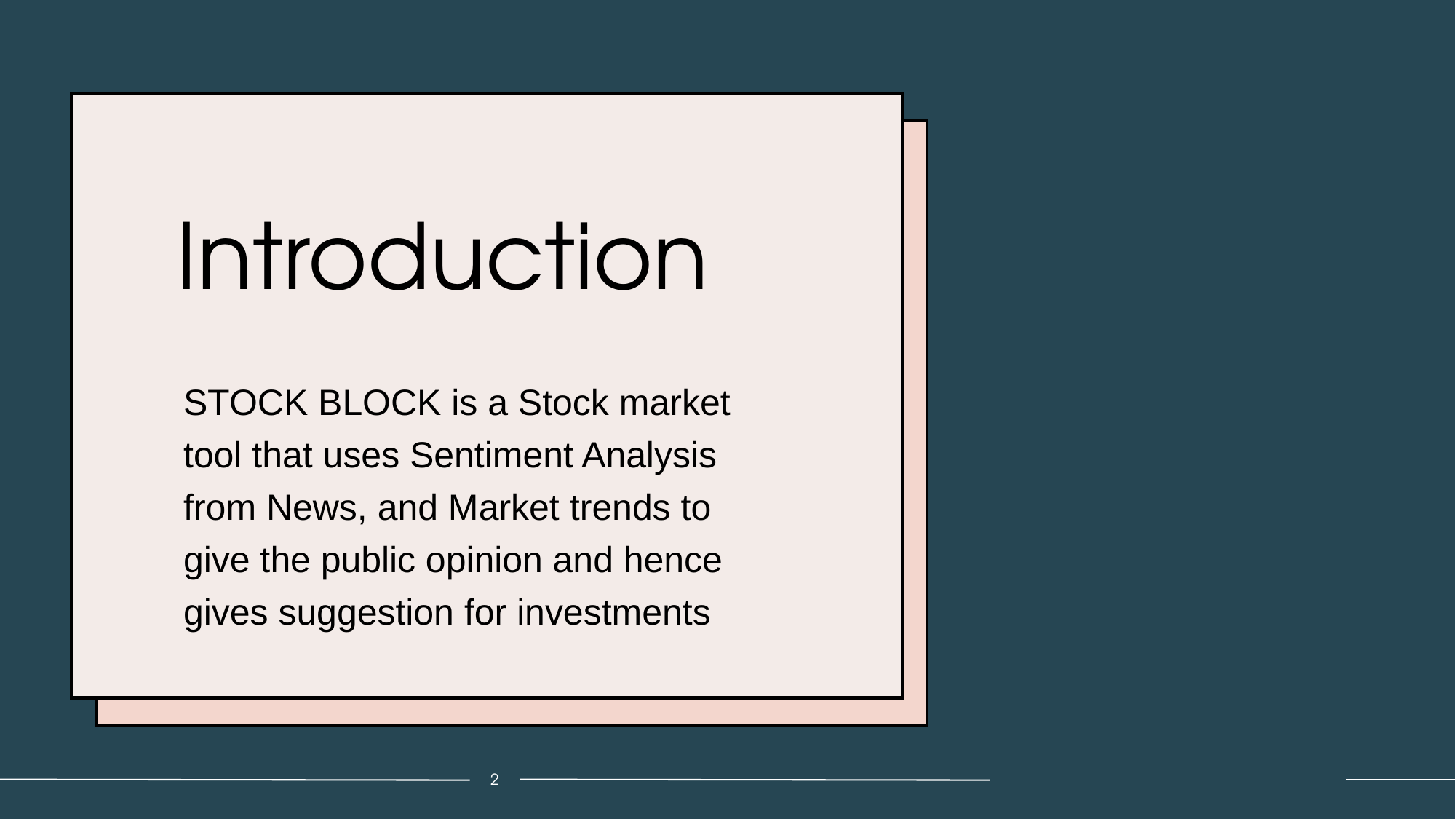

# Introduction
STOCK BLOCK is a Stock market tool that uses Sentiment Analysis from News, and Market trends to give the public opinion and hence gives suggestion for investments
2